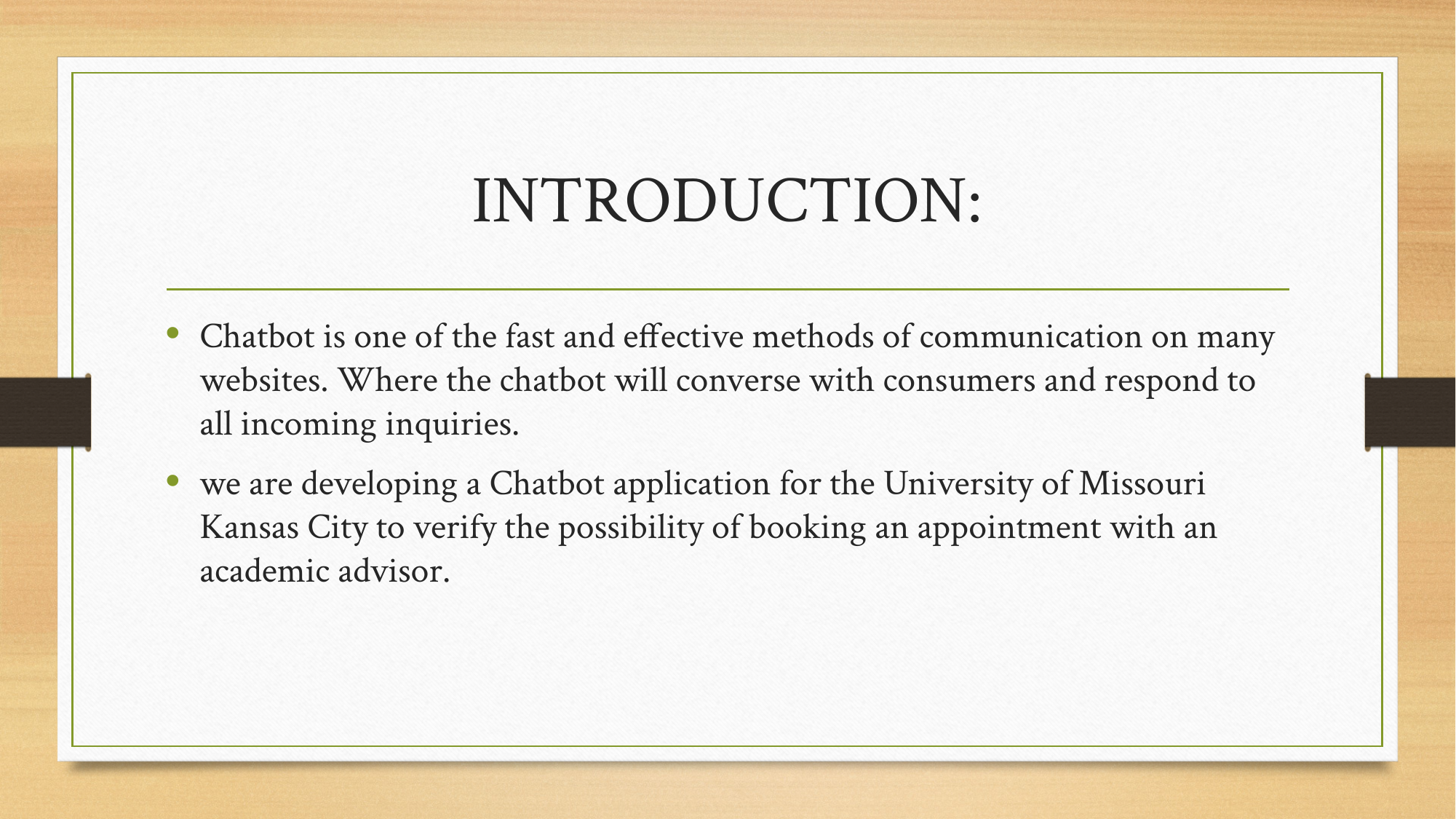

# INTRODUCTION:
Chatbot is one of the fast and effective methods of communication on many websites. Where the chatbot will converse with consumers and respond to all incoming inquiries.
we are developing a Chatbot application for the University of Missouri Kansas City to verify the possibility of booking an appointment with an academic advisor.